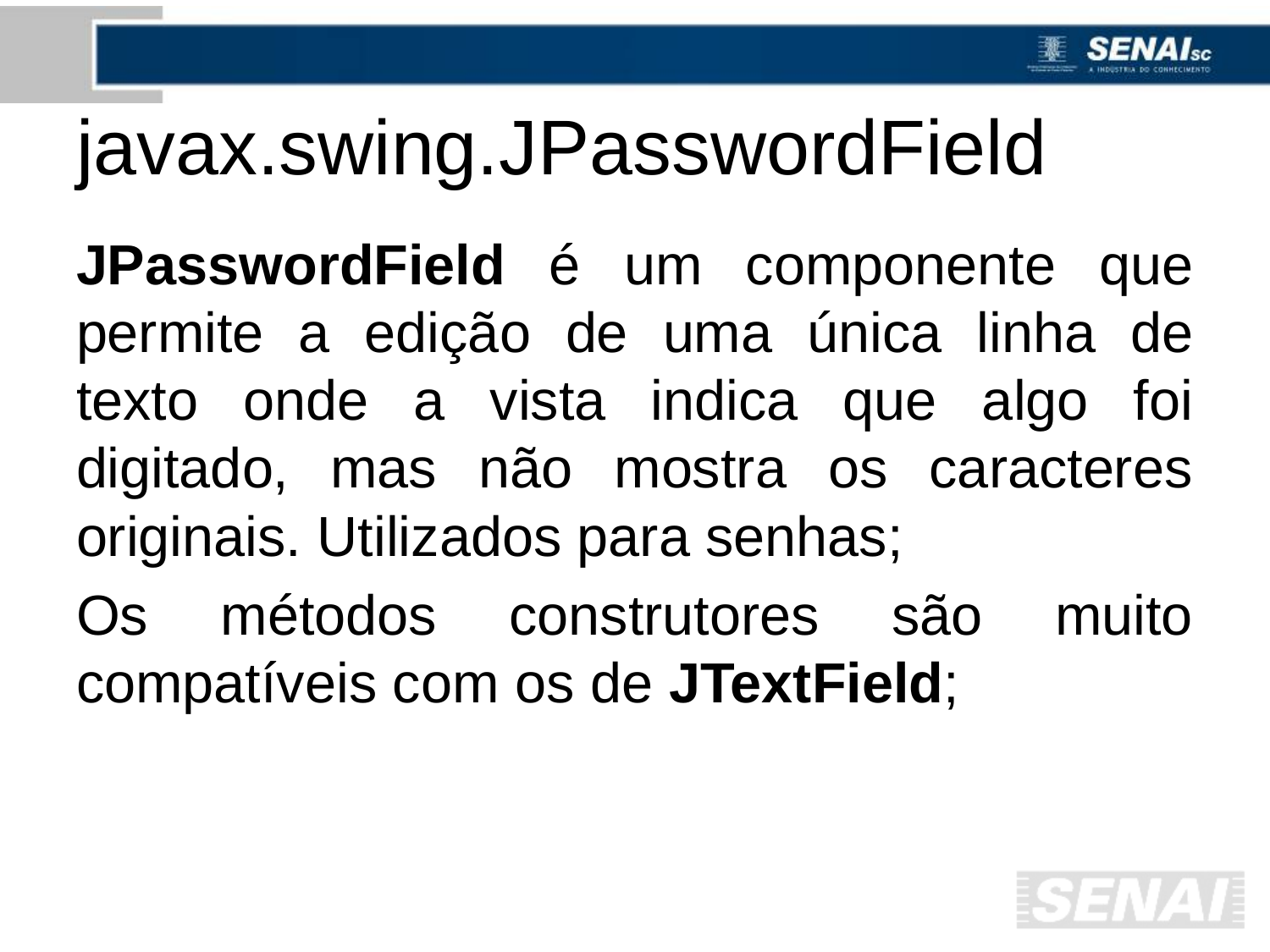

# javax.swing.JPasswordField
JPasswordField é um componente que permite a edição de uma única linha de texto onde a vista indica que algo foi digitado, mas não mostra os caracteres originais. Utilizados para senhas;
Os métodos construtores são muito compatíveis com os de JTextField;